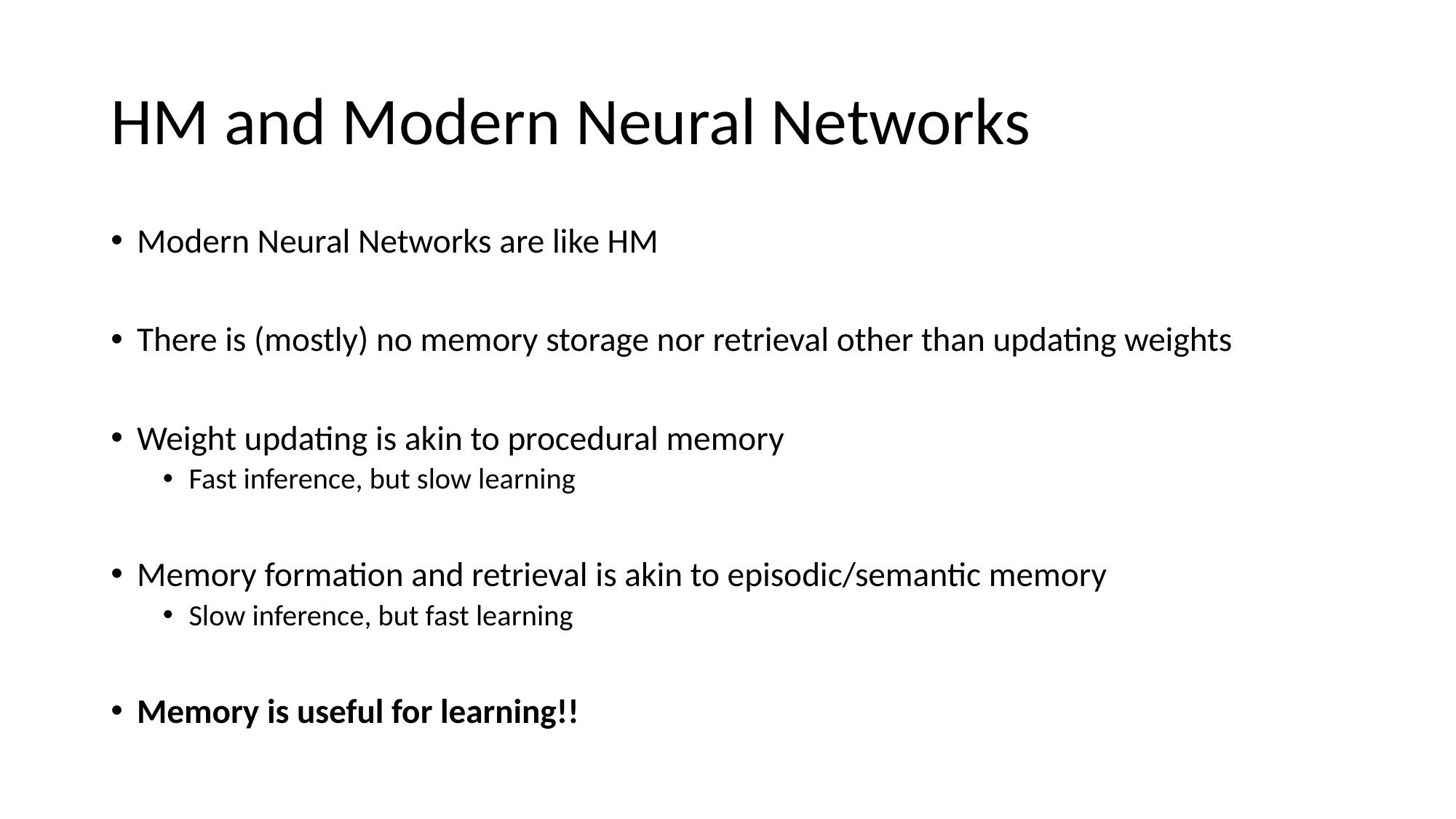

# HM and Modern Neural Networks
Modern Neural Networks are like HM

There is (mostly) no memory storage nor retrieval other than updating weights

Weight updating is akin to procedural memory
Fast inference, but slow learning

Memory formation and retrieval is akin to episodic/semantic memory
Slow inference, but fast learning

Memory is useful for learning!!